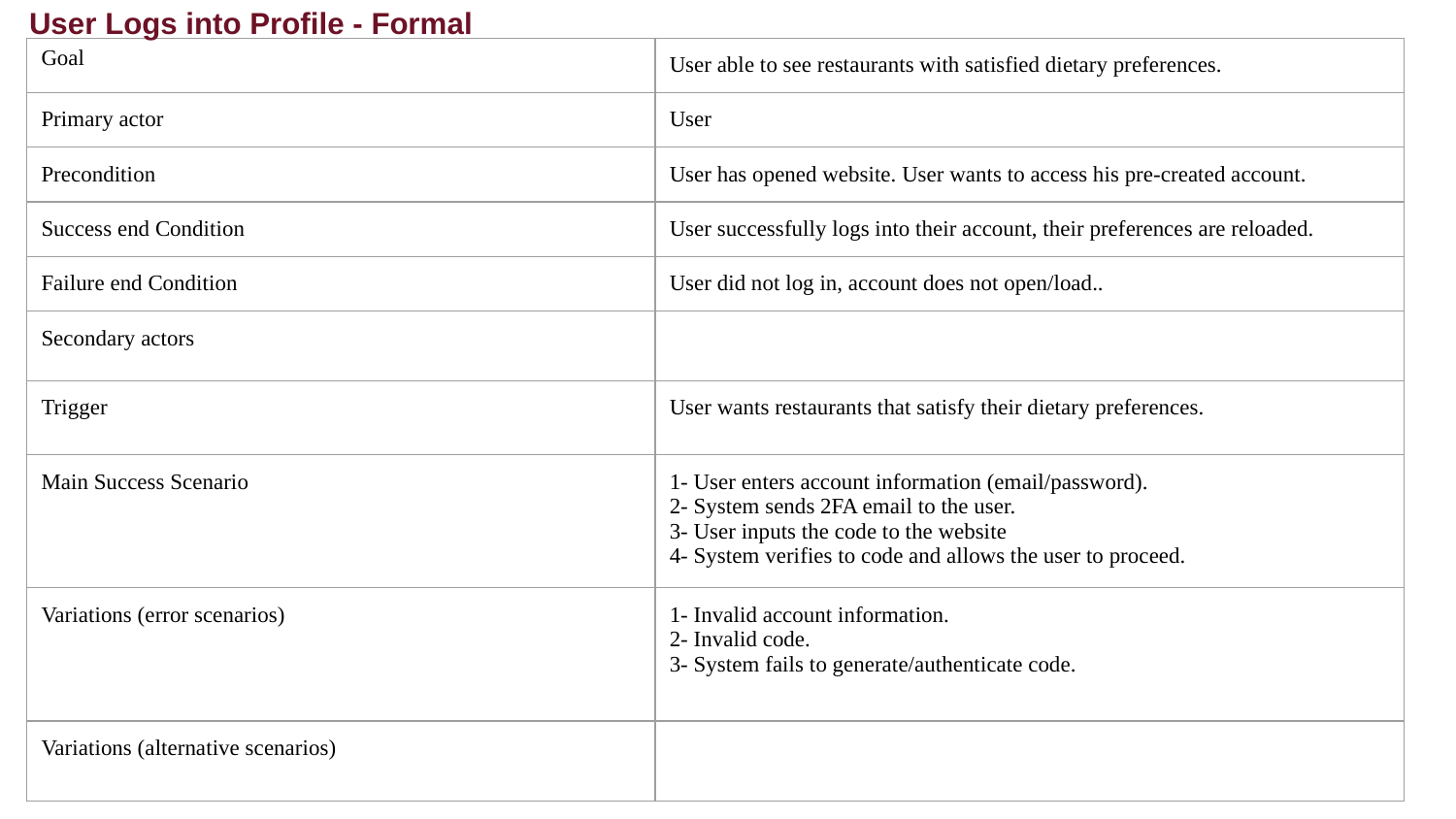

User Logs into Profile - Formal
| Goal | User able to see restaurants with satisfied dietary preferences. |
| --- | --- |
| Primary actor | User |
| Precondition | User has opened website. User wants to access his pre-created account. |
| Success end Condition | User successfully logs into their account, their preferences are reloaded. |
| Failure end Condition | User did not log in, account does not open/load.. |
| Secondary actors |  |
| Trigger | User wants restaurants that satisfy their dietary preferences. |
| Main Success Scenario | 1- User enters account information (email/password). 2- System sends 2FA email to the user. 3- User inputs the code to the website 4- System verifies to code and allows the user to proceed. |
| Variations (error scenarios) | 1- Invalid account information. 2- Invalid code. 3- System fails to generate/authenticate code. |
| Variations (alternative scenarios) |  |